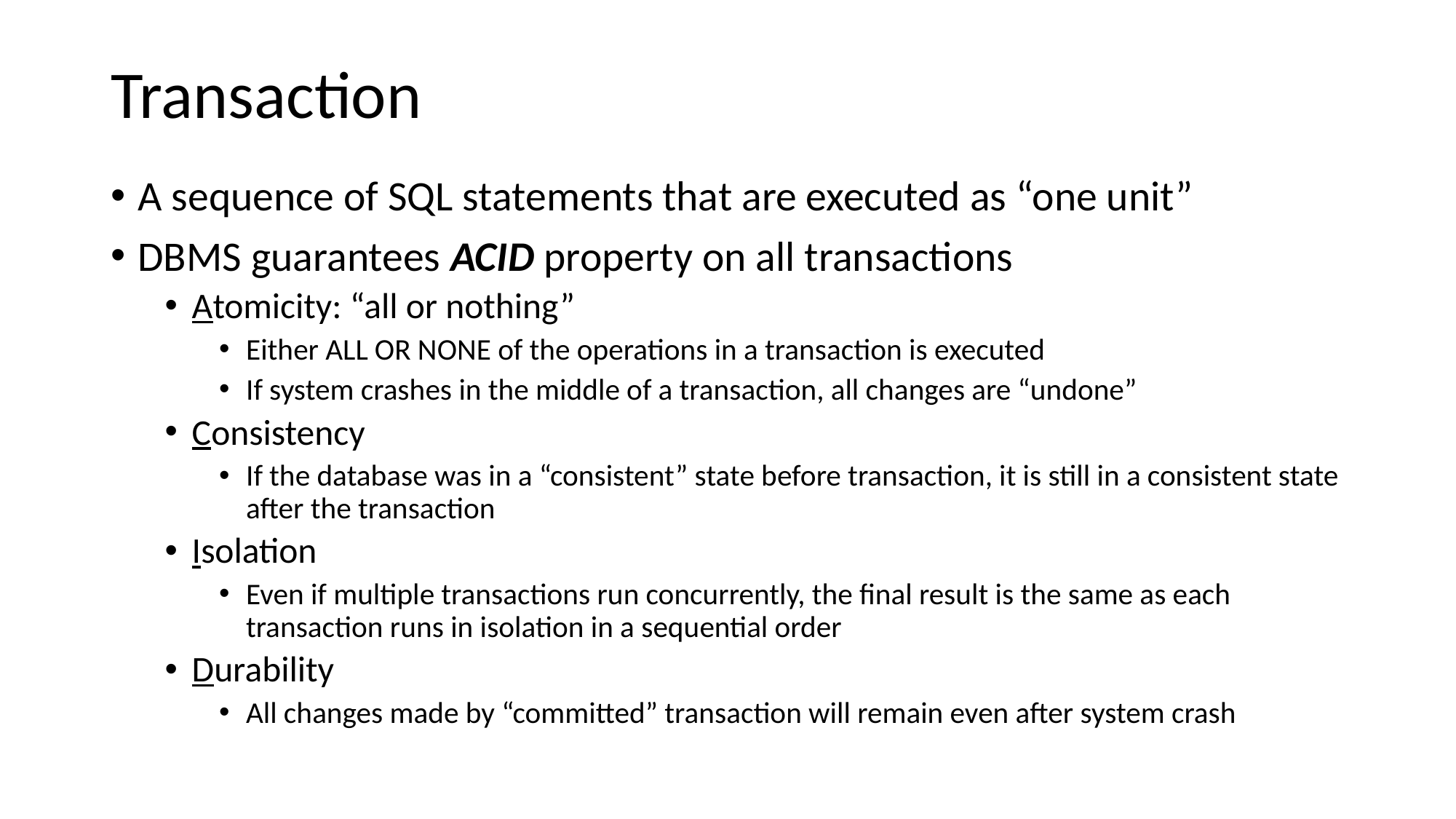

# Transaction
A sequence of SQL statements that are executed as “one unit”
DBMS guarantees ACID property on all transactions
Atomicity: “all or nothing”
Either ALL OR NONE of the operations in a transaction is executed
If system crashes in the middle of a transaction, all changes are “undone”
Consistency
If the database was in a “consistent” state before transaction, it is still in a consistent state after the transaction
Isolation
Even if multiple transactions run concurrently, the final result is the same as each transaction runs in isolation in a sequential order
Durability
All changes made by “committed” transaction will remain even after system crash